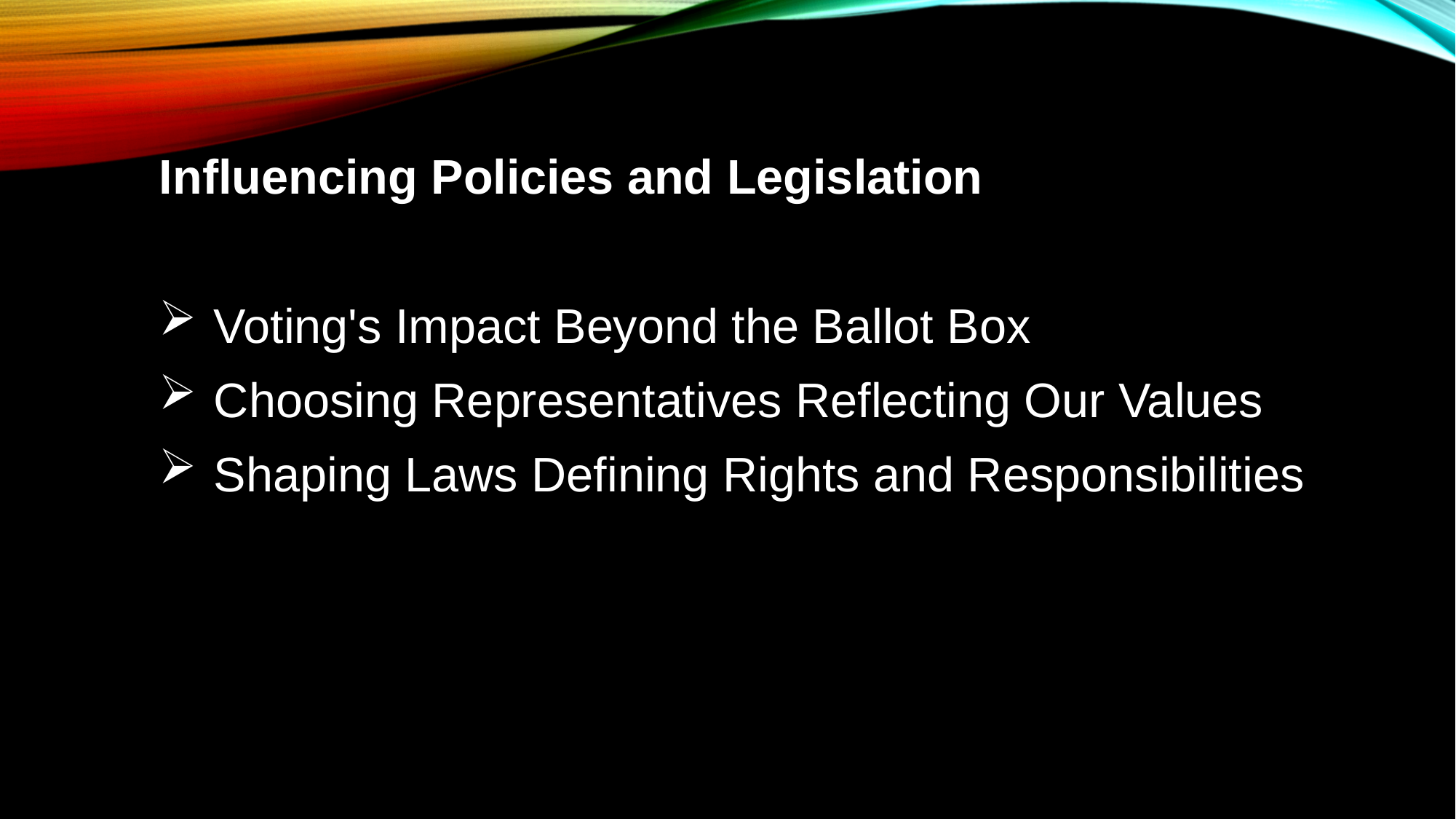

Influencing Policies and Legislation

Voting's Impact Beyond the Ballot Box
Choosing Representatives Reflecting Our Values
Shaping Laws Defining Rights and Responsibilities